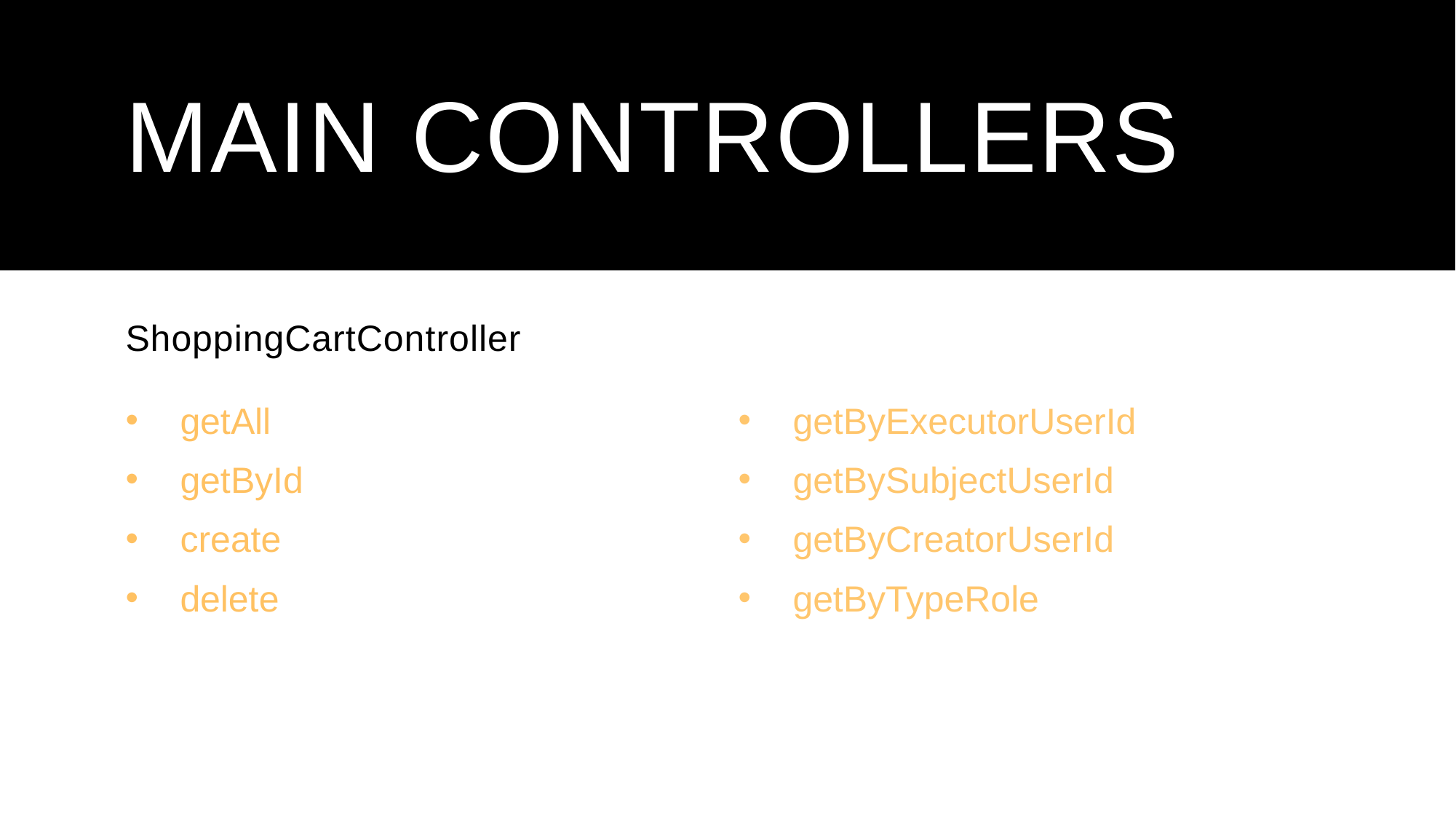

# main controllers
ShoppingCartController

getByExecutorUserId
getBySubjectUserId
getByCreatorUserId
getByTypeRole
getAll​
getById​
create​
delete